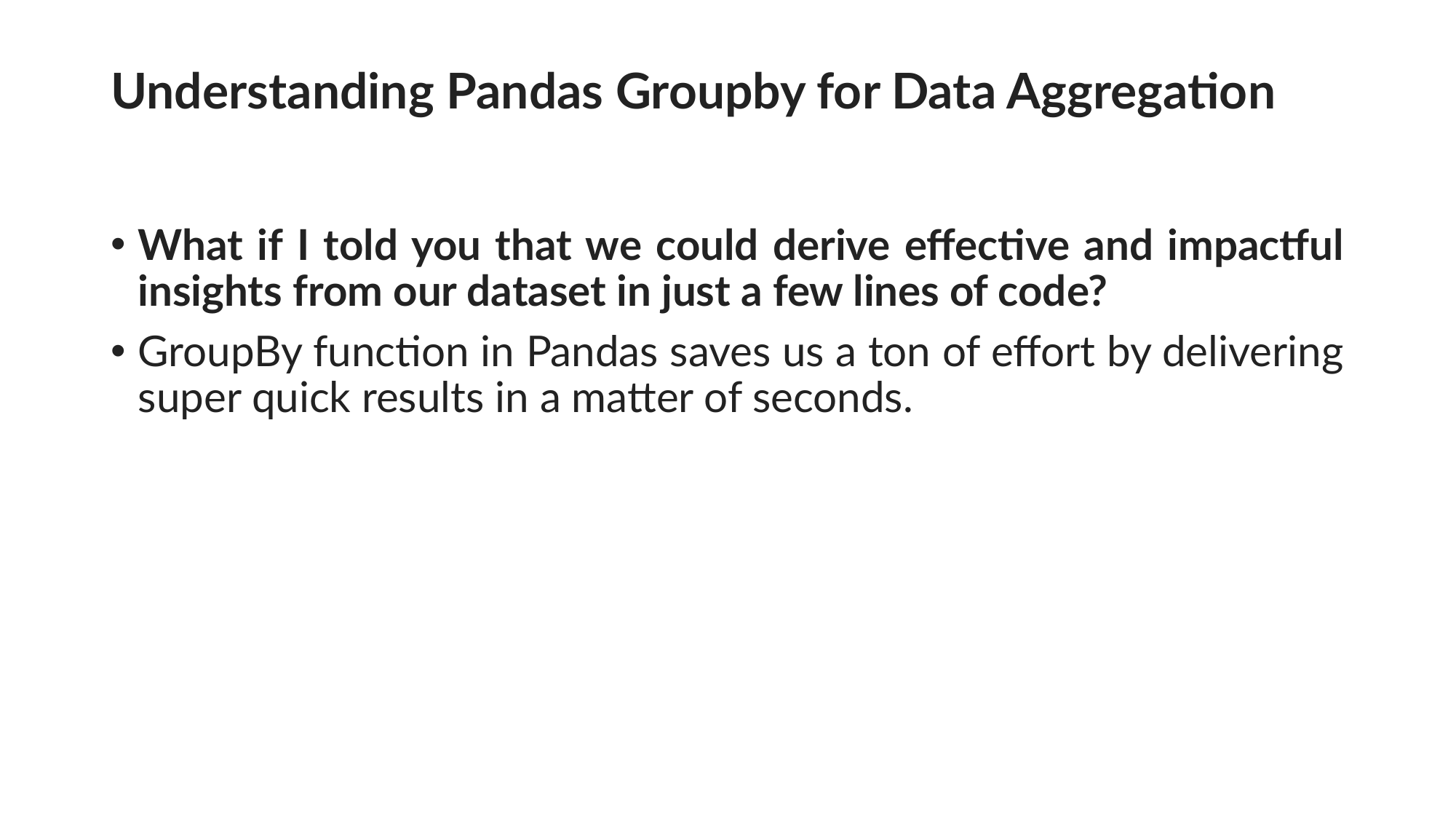

# Understanding Pandas Groupby for Data Aggregation
What if I told you that we could derive effective and impactful insights from our dataset in just a few lines of code?
GroupBy function in Pandas saves us a ton of effort by delivering super quick results in a matter of seconds.